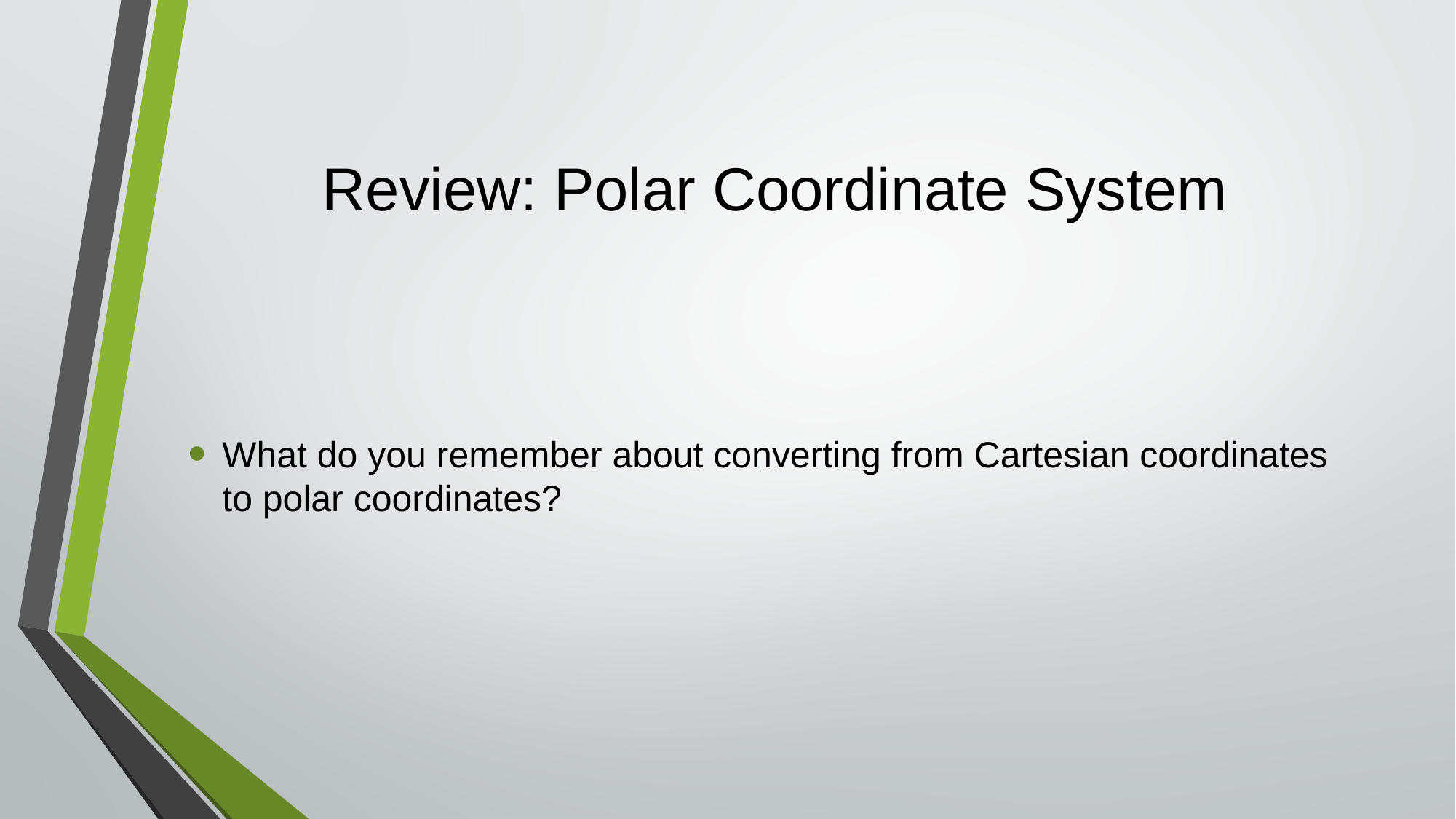

# Review: Polar Coordinate System
What do you remember about converting from Cartesian coordinates to polar coordinates?